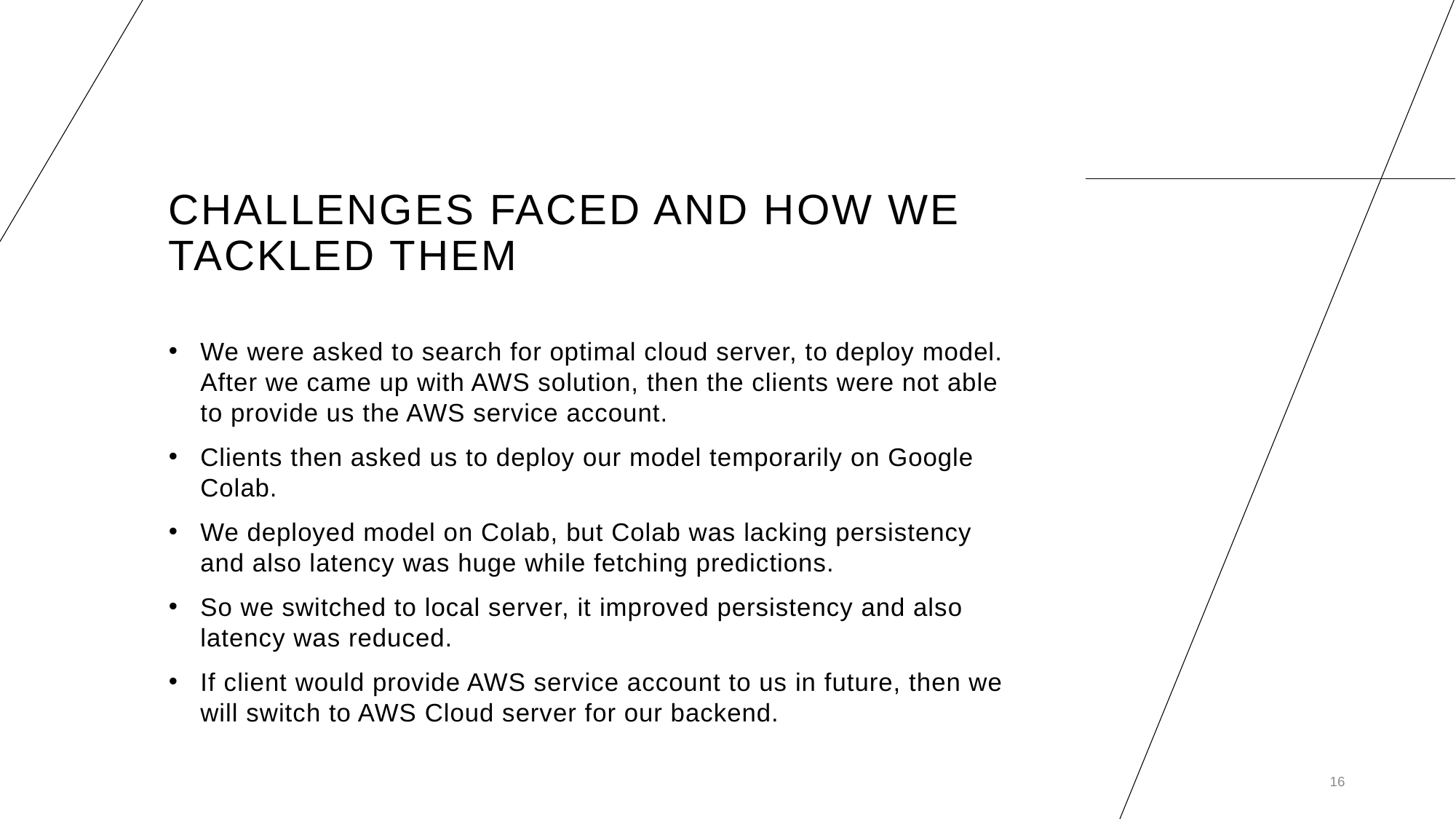

# Challenges faced and how we tackled them
We were asked to search for optimal cloud server, to deploy model. After we came up with AWS solution, then the clients were not able to provide us the AWS service account.
Clients then asked us to deploy our model temporarily on Google Colab.
We deployed model on Colab, but Colab was lacking persistency and also latency was huge while fetching predictions.
So we switched to local server, it improved persistency and also latency was reduced.
If client would provide AWS service account to us in future, then we will switch to AWS Cloud server for our backend.
16